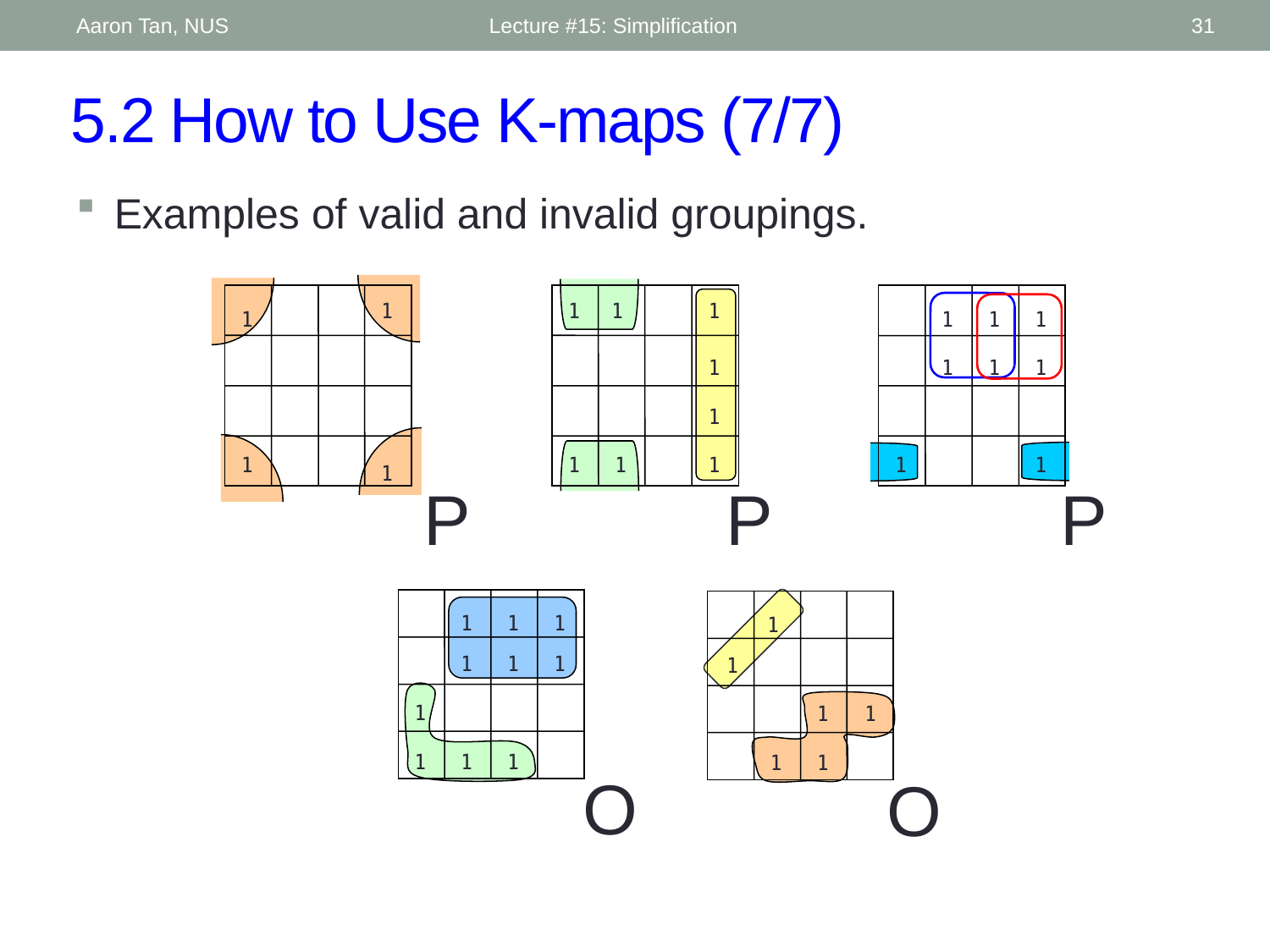

Aaron Tan, NUS
Lecture #15: Simplification
31
# 5.2 How to Use K-maps (7/7)
Examples of valid and invalid groupings.

1
1

1
1

1
1
1

1

1

1
1
1

1
1
1

1
1
1

1
1
P
P
P

1

1

1
1

1
1

1
1
1

1
1
1

1

1
1
1
O
O